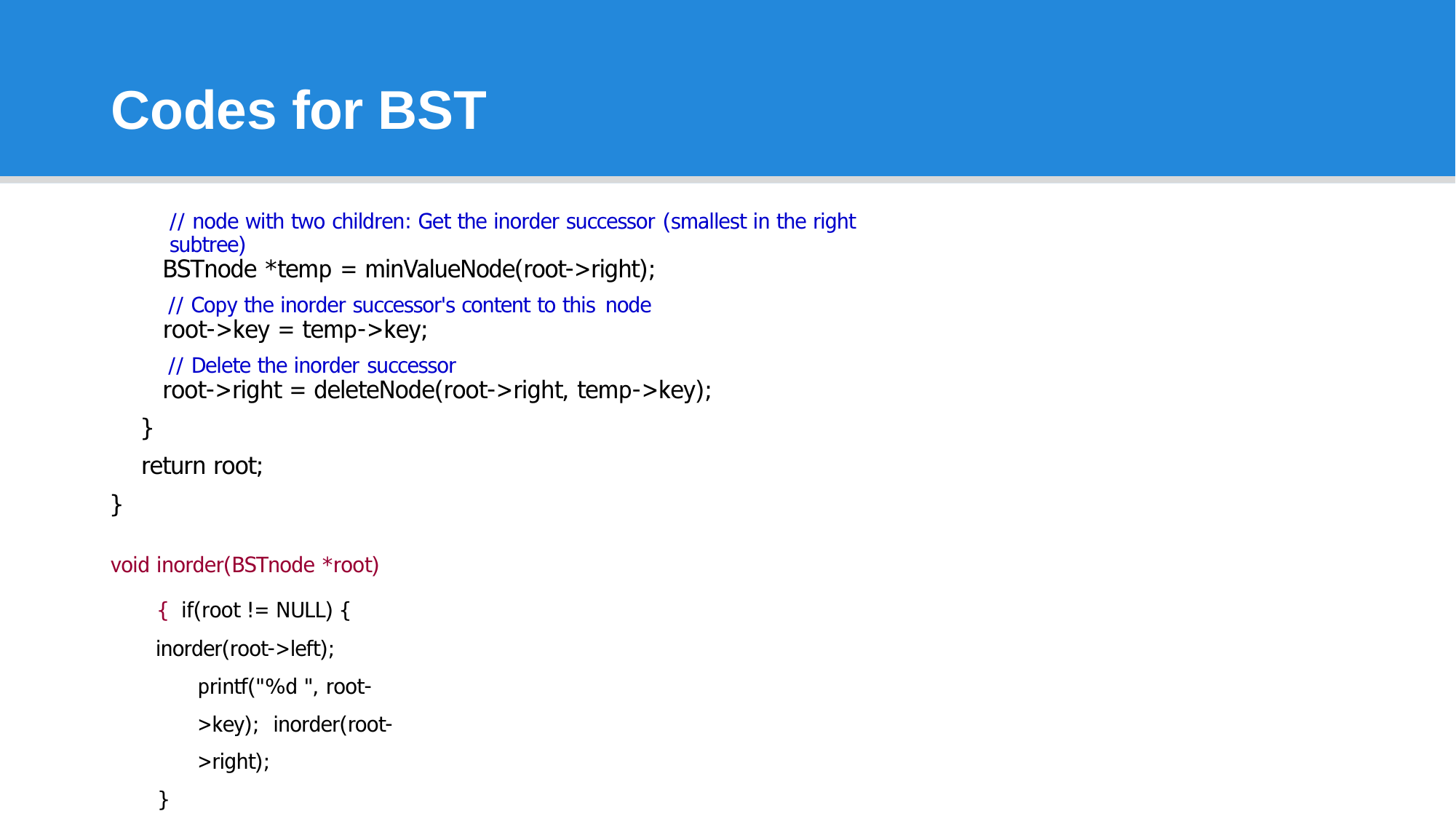

# Codes for BST
// node with two children: Get the inorder successor (smallest in the right subtree)
BSTnode *temp = minValueNode(root->right);
// Copy the inorder successor's content to this node
root->key = temp->key;
// Delete the inorder successor
root->right = deleteNode(root->right, temp->key);
}
return root;
}
void inorder(BSTnode *root){  if(root != NULL) {
inorder(root->left);
printf("%d ", root->key);  inorder(root->right);
}
}